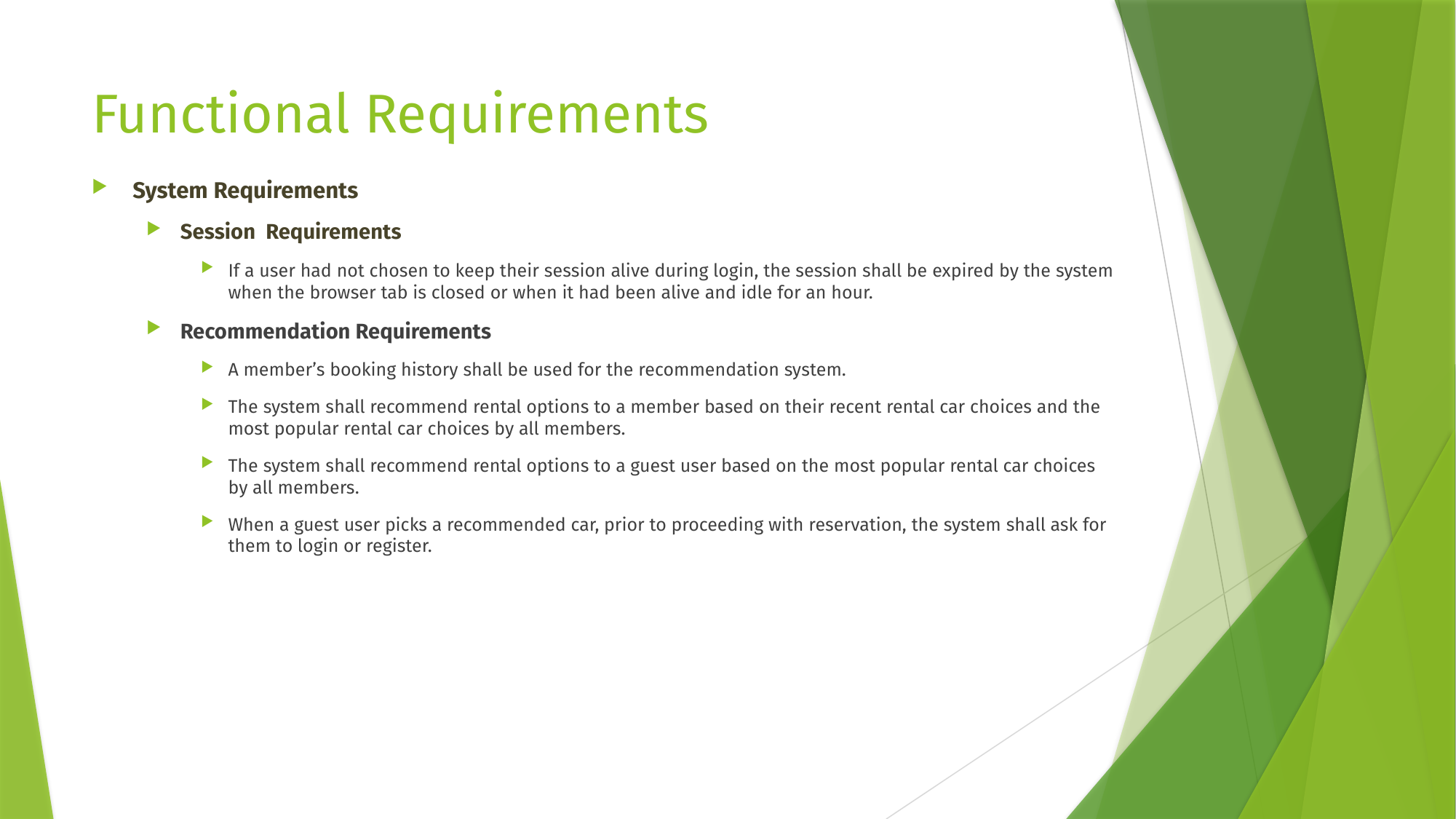

# Functional Requirements
System Requirements
Session  Requirements
If a user had not chosen to keep their session alive during login, the session shall be expired by the system when the browser tab is closed or when it had been alive and idle for an hour.
Recommendation Requirements
A member’s booking history shall be used for the recommendation system.
The system shall recommend rental options to a member based on their recent rental car choices and the most popular rental car choices by all members.
The system shall recommend rental options to a guest user based on the most popular rental car choices by all members.
When a guest user picks a recommended car, prior to proceeding with reservation, the system shall ask for them to login or register.